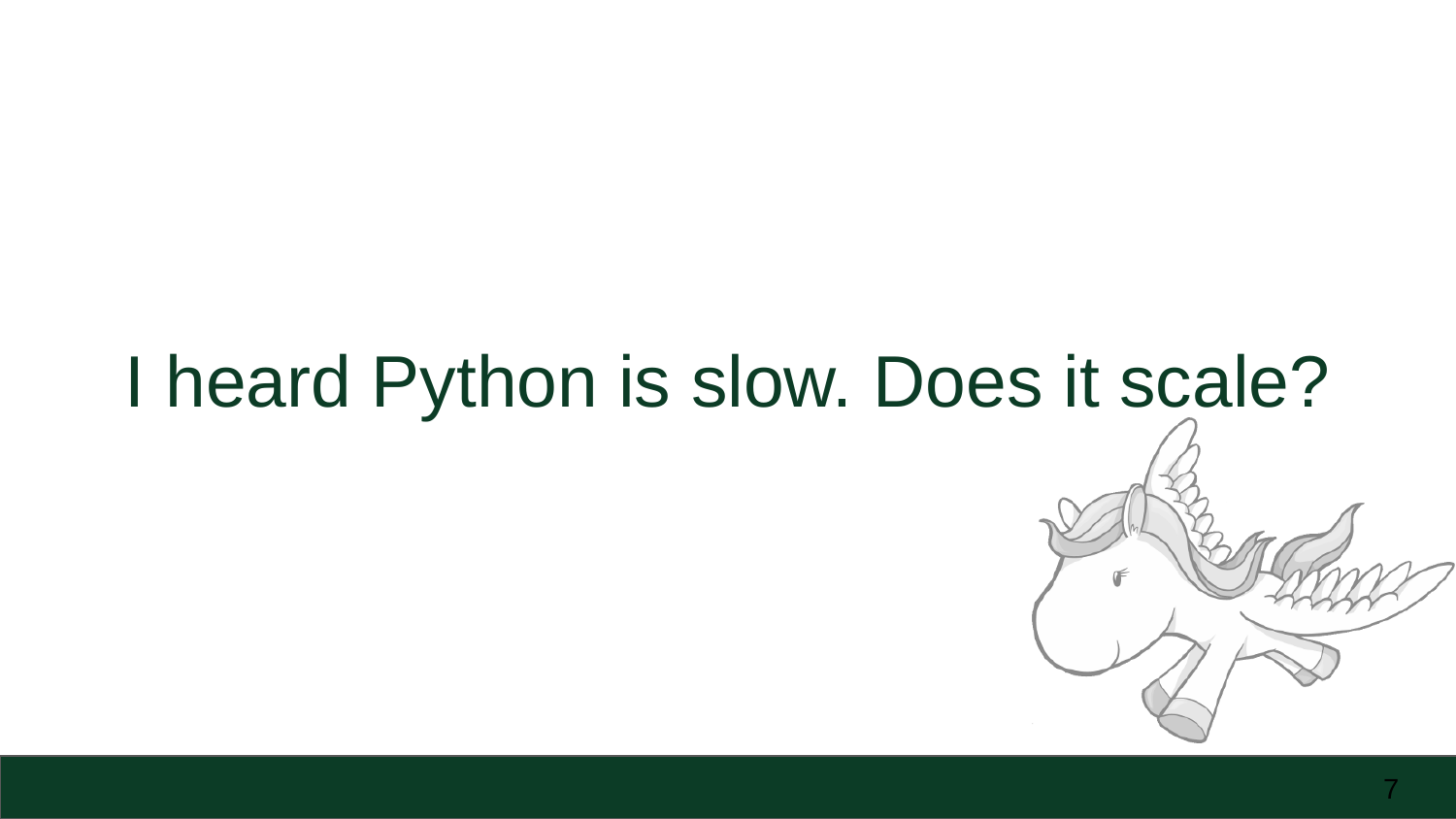

# I heard Python is slow. Does it scale?
7